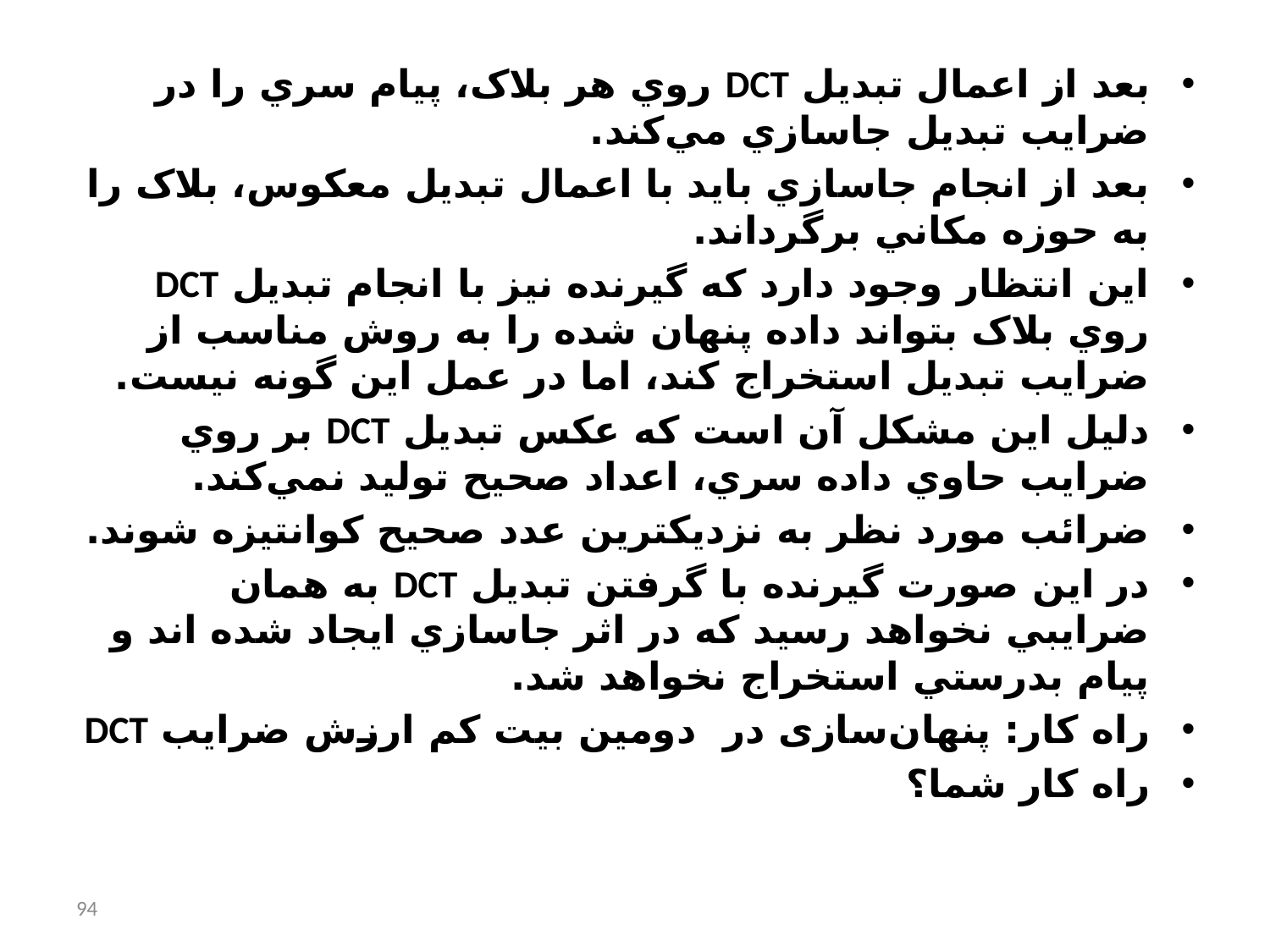

بعد از اعمال تبديل DCT روي هر بلاک، پيام سري را در ضرايب تبديل جاسازي مي‌كند.
بعد از انجام جاسازي بايد با اعمال تبديل معکوس، بلاک را به حوزه مکاني برگرداند.
اين انتظار وجود دارد که گيرنده نيز با انجام تبديل DCT روي بلاک بتواند داده پنهان شده را به روش مناسب از ضرايب تبديل استخراج کند، اما در عمل اين گونه نيست.
دليل اين مشکل آن است که عکس تبديل DCT بر روي ضرايب حاوي داده سري، اعداد صحيح توليد نمي‌كند.
ضرائب مورد نظر به نزديکترين عدد صحيح كوانتيزه شوند.
در اين صورت گيرنده با گرفتن تبديل DCT به همان ضرايبي نخواهد رسيد كه در اثر جاسازي ايجاد شده اند و پيام بدرستي استخراج نخواهد شد.
راه کار: پنهان‌سازی در  دومين بيت کم ارزش ضرايب DCT
راه کار شما؟

94